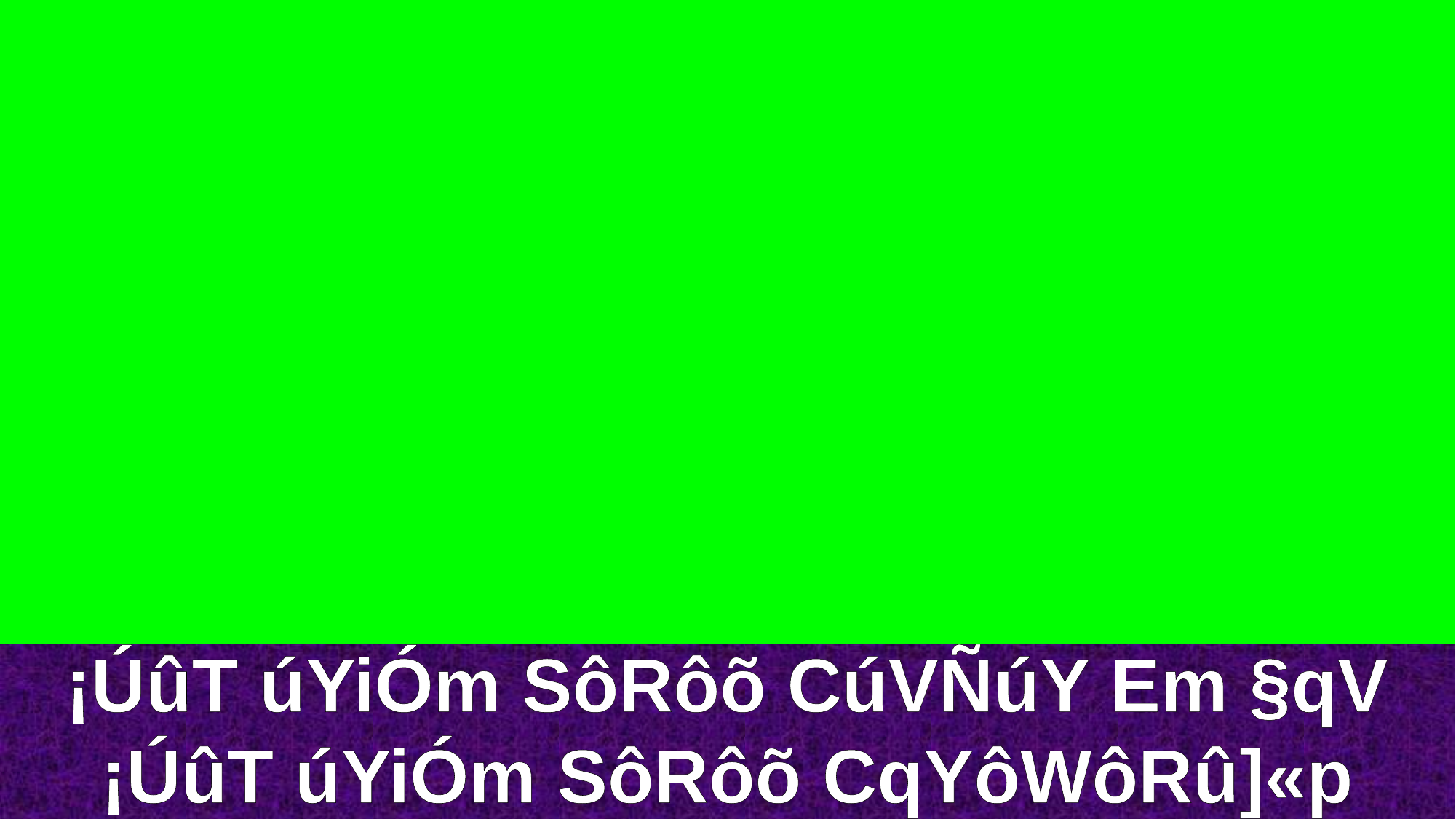

¡ÚûT úYiÓm SôRôõ CúVÑúY Em §qV
¡ÚûT úYiÓm SôRôõ CqYôWôRû]«p